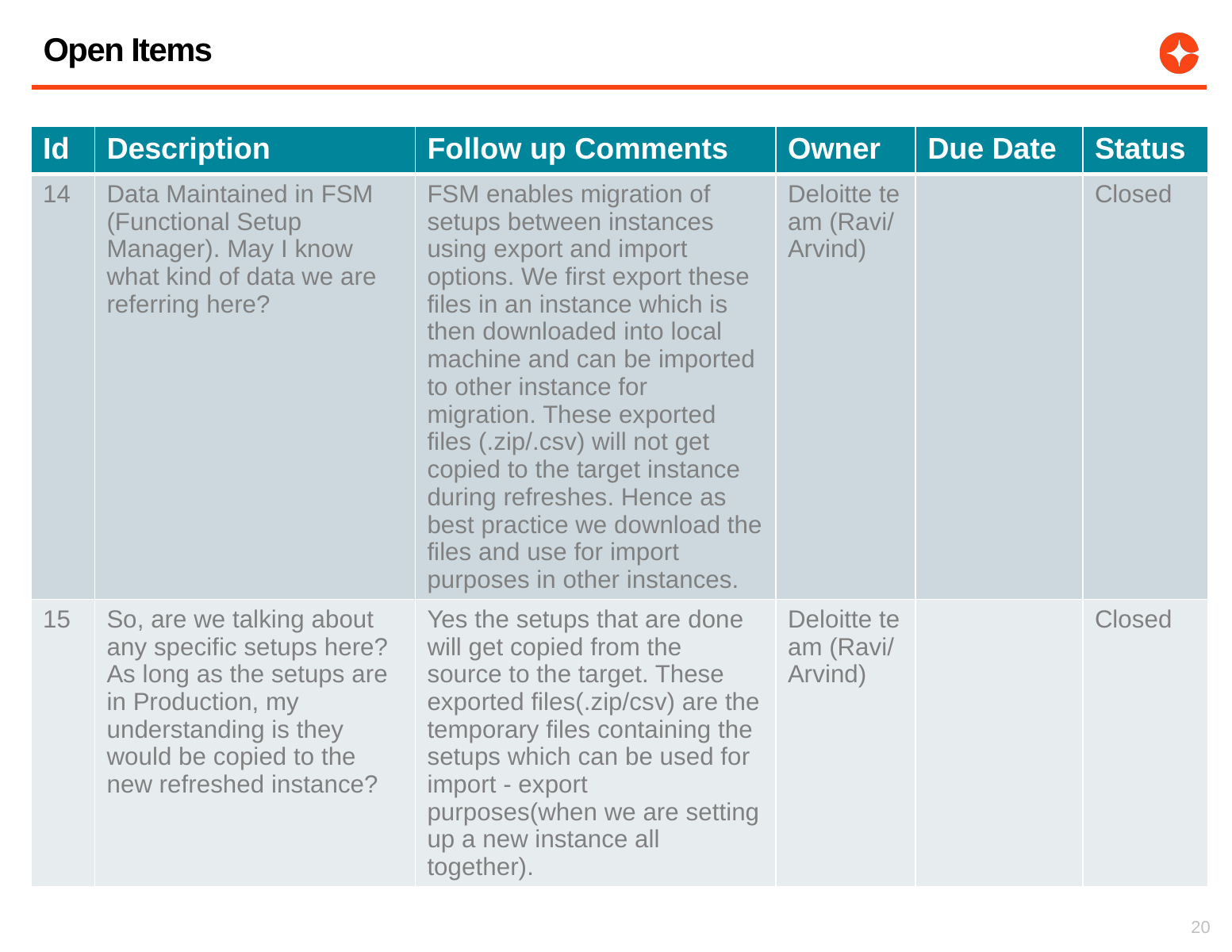

# Open Items
| Id | Description | Follow up Comments | Owner | Due Date | Status |
| --- | --- | --- | --- | --- | --- |
| 14 | Data Maintained in FSM (Functional Setup Manager). May I know what kind of data we are referring here? | FSM enables migration of setups between instances using export and import options. We first export these files in an instance which is then downloaded into local machine and can be imported to other instance for migration. These exported files (.zip/.csv) will not get copied to the target instance during refreshes. Hence as best practice we download the files and use for import purposes in other instances. | Deloitte team (Ravi/Arvind) |  | Closed |
| 15 | So, are we talking about any specific setups here? As long as the setups are in Production, my understanding is they would be copied to the new refreshed instance? | Yes the setups that are done will get copied from the source to the target. These exported files(.zip/csv) are the temporary files containing the setups which can be used for import - export purposes(when we are setting up a new instance all together). | Deloitte team (Ravi/Arvind) |  | Closed |
20